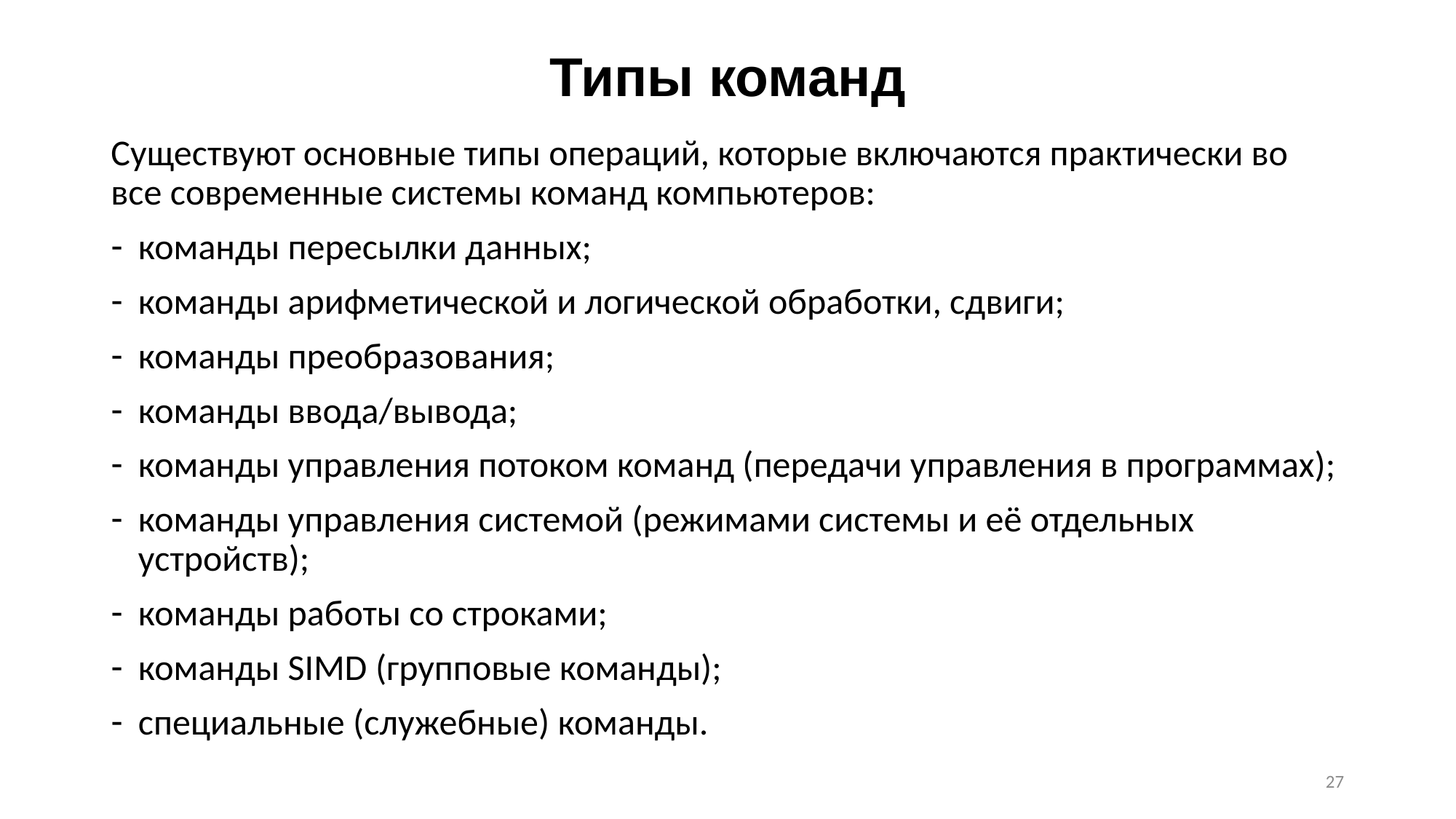

# Типы команд
Существуют основные типы операций, которые включаются практически во все современные системы команд компьютеров:
команды пересылки данных;
команды арифметической и логической обработки, сдвиги;
команды преобразования;
команды ввода/вывода;
команды управления потоком команд (передачи управления в программах);
команды управления системой (режимами системы и её отдельных устройств);
команды работы со строками;
команды SIMD (групповые команды);
специальные (служебные) команды.
27